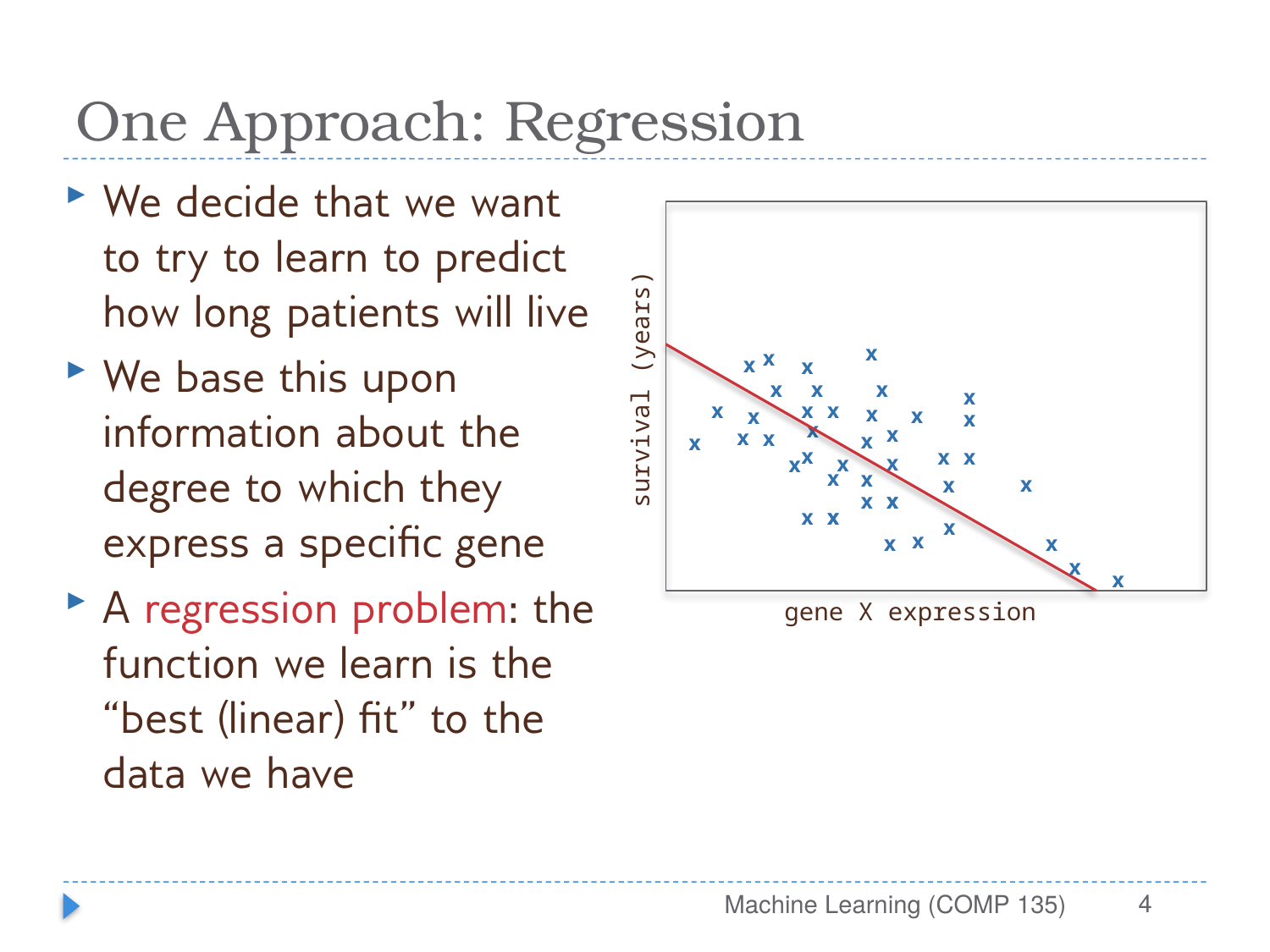

# One Approach: Regression
We decide that we want to try to learn to predict how long patients will live
We base this upon information about the degree to which they express a specific gene
A regression problem: the function we learn is the “best (linear) fit” to the data we have

x
survival (years)
x
x
x
x
x
x
x
x
x
gene X expression
x
x
x
x
x
x
x
x
x
x
x
x
x
x
x
x
x
x
x
x
x
x
x
x
x
x
x
x
x
x
x
x
x
4
Machine Learning (COMP 135)